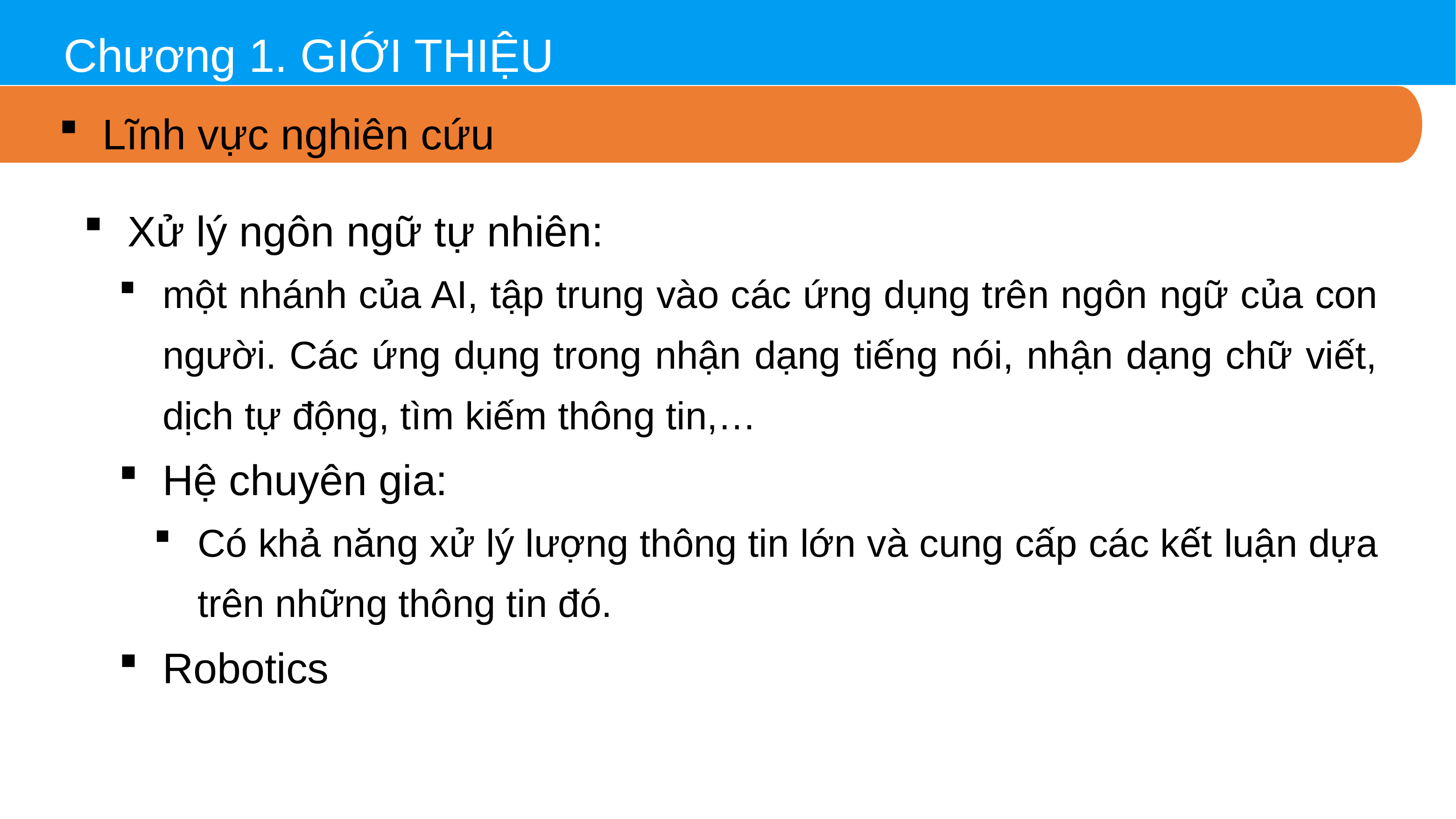

Chương 1. GIỚI THIỆU

Lĩnh vực nghiên cứu
Xử lý ngôn ngữ tự nhiên:
một nhánh của AI, tập trung vào các ứng dụng trên ngôn ngữ của con người. Các ứng dụng trong nhận dạng tiếng nói, nhận dạng chữ viết, dịch tự động, tìm kiếm thông tin,…
Hệ chuyên gia:
Có khả năng xử lý lượng thông tin lớn và cung cấp các kết luận dựa trên những thông tin đó.
Robotics